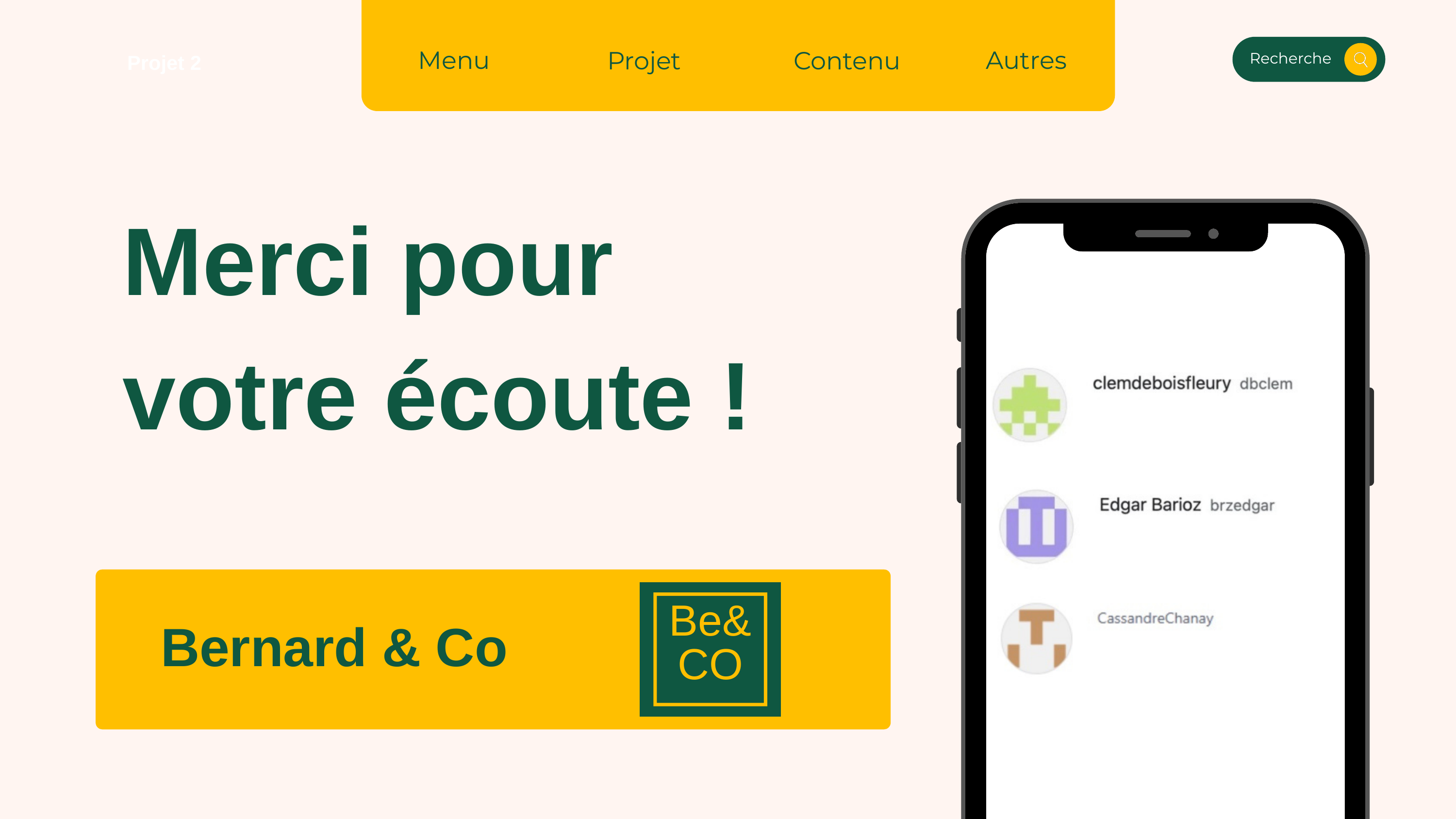

Menu
Autres
Projet
Contenu

Recherche
Projet 2

Merci pour votre écoute !

Be& CO
Bernard & Co